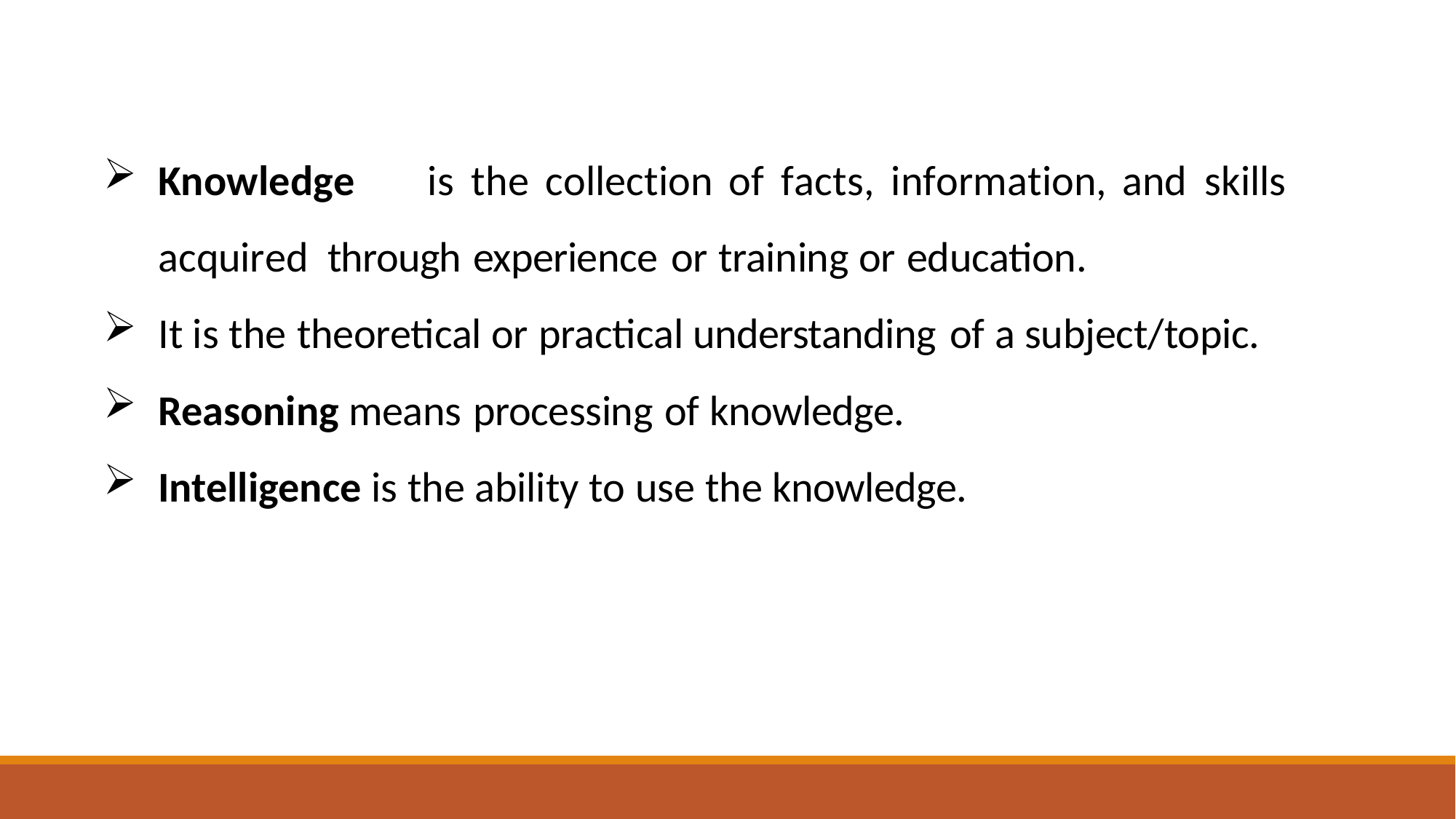

Knowledge	is	the	collection	of	facts,	information,	and	skills	acquired  through experience or training or education.
It is the theoretical or practical understanding of a subject/topic.
Reasoning means processing of knowledge.
Intelligence is the ability to use the knowledge.